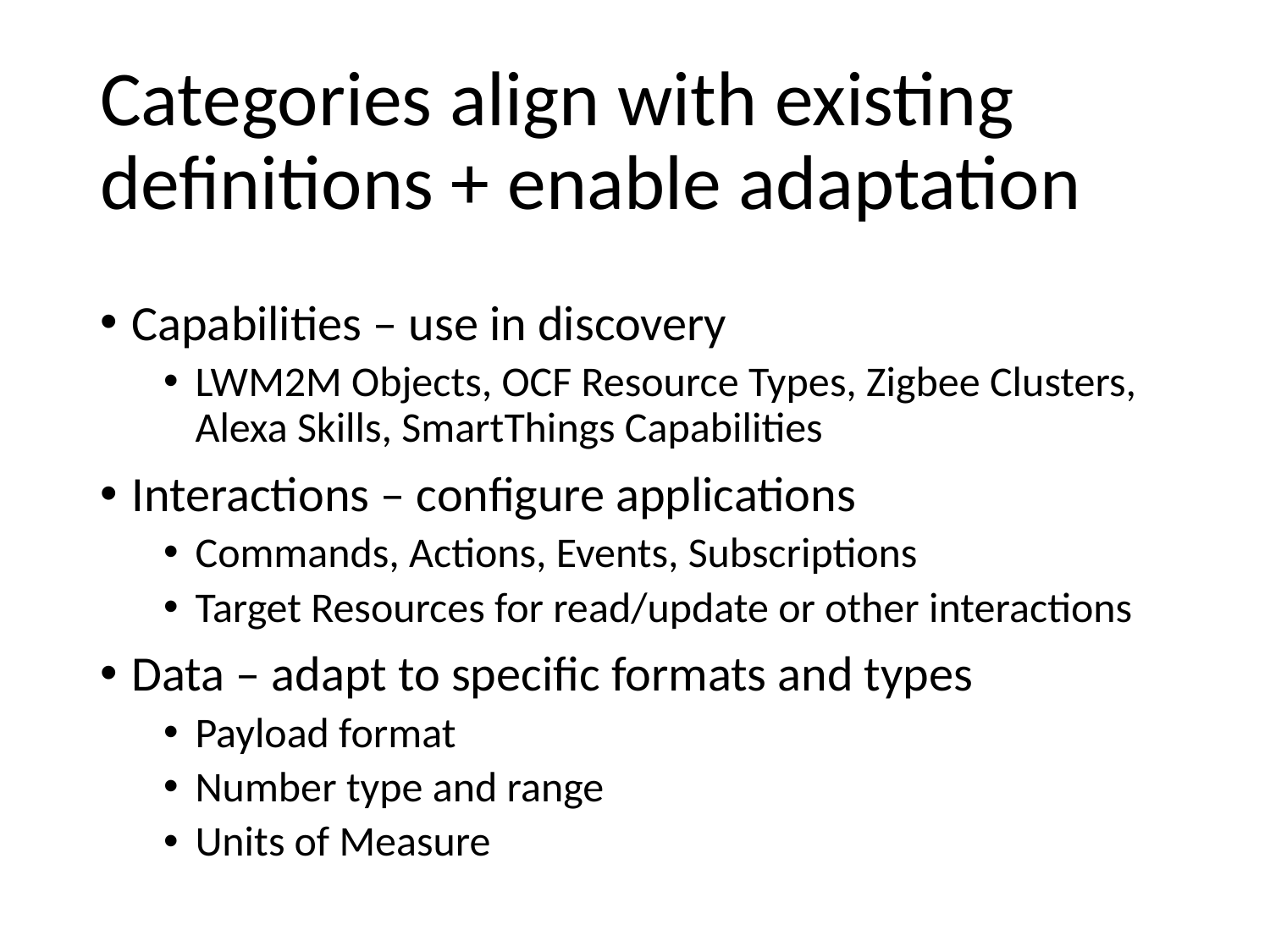

# Categories align with existing definitions + enable adaptation
Capabilities – use in discovery
LWM2M Objects, OCF Resource Types, Zigbee Clusters, Alexa Skills, SmartThings Capabilities
Interactions – configure applications
Commands, Actions, Events, Subscriptions
Target Resources for read/update or other interactions
Data – adapt to specific formats and types
Payload format
Number type and range
Units of Measure